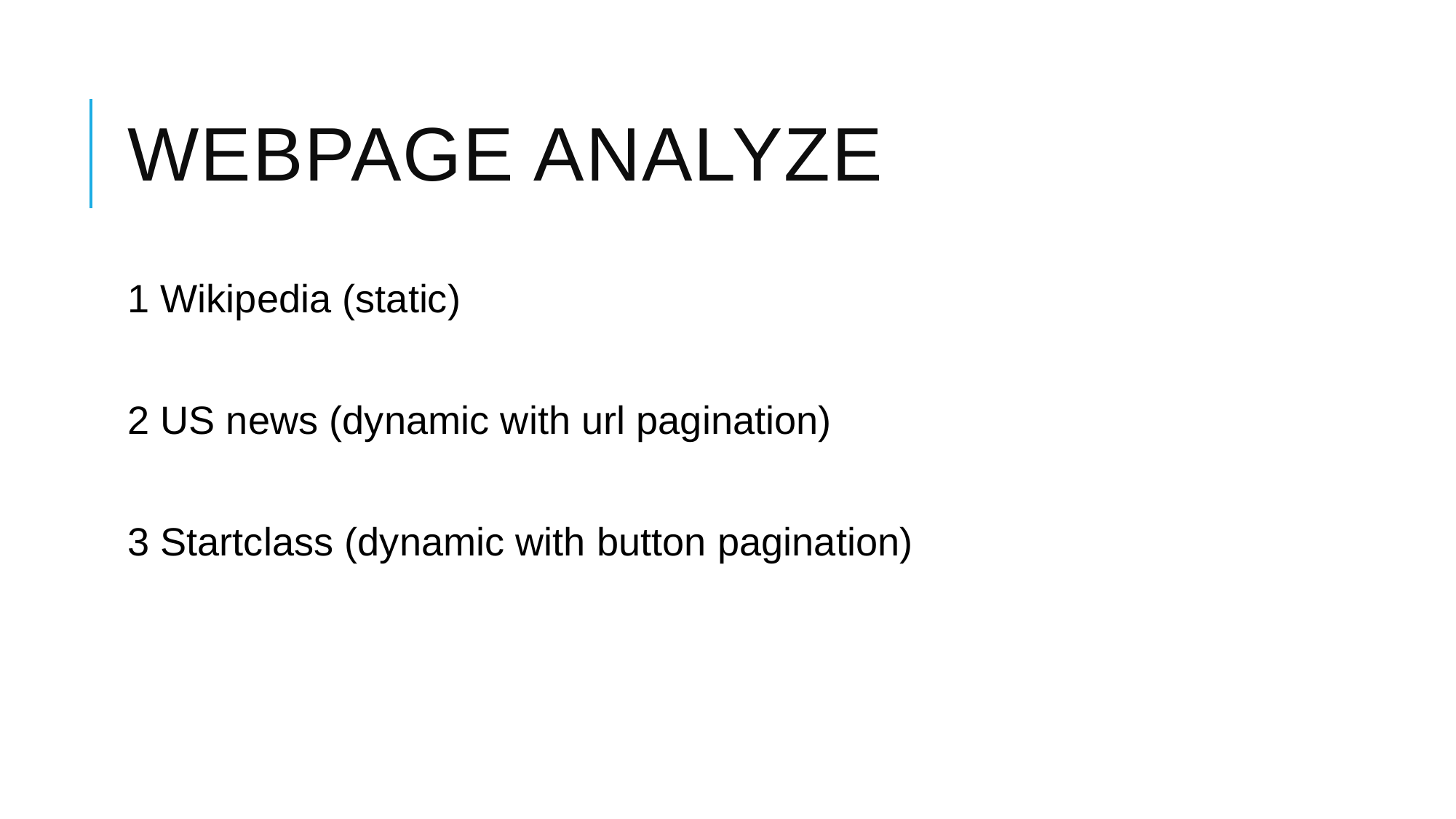

# Webpage Analyze
1 Wikipedia (static)

2 US news (dynamic with url pagination)

3 Startclass (dynamic with button pagination)